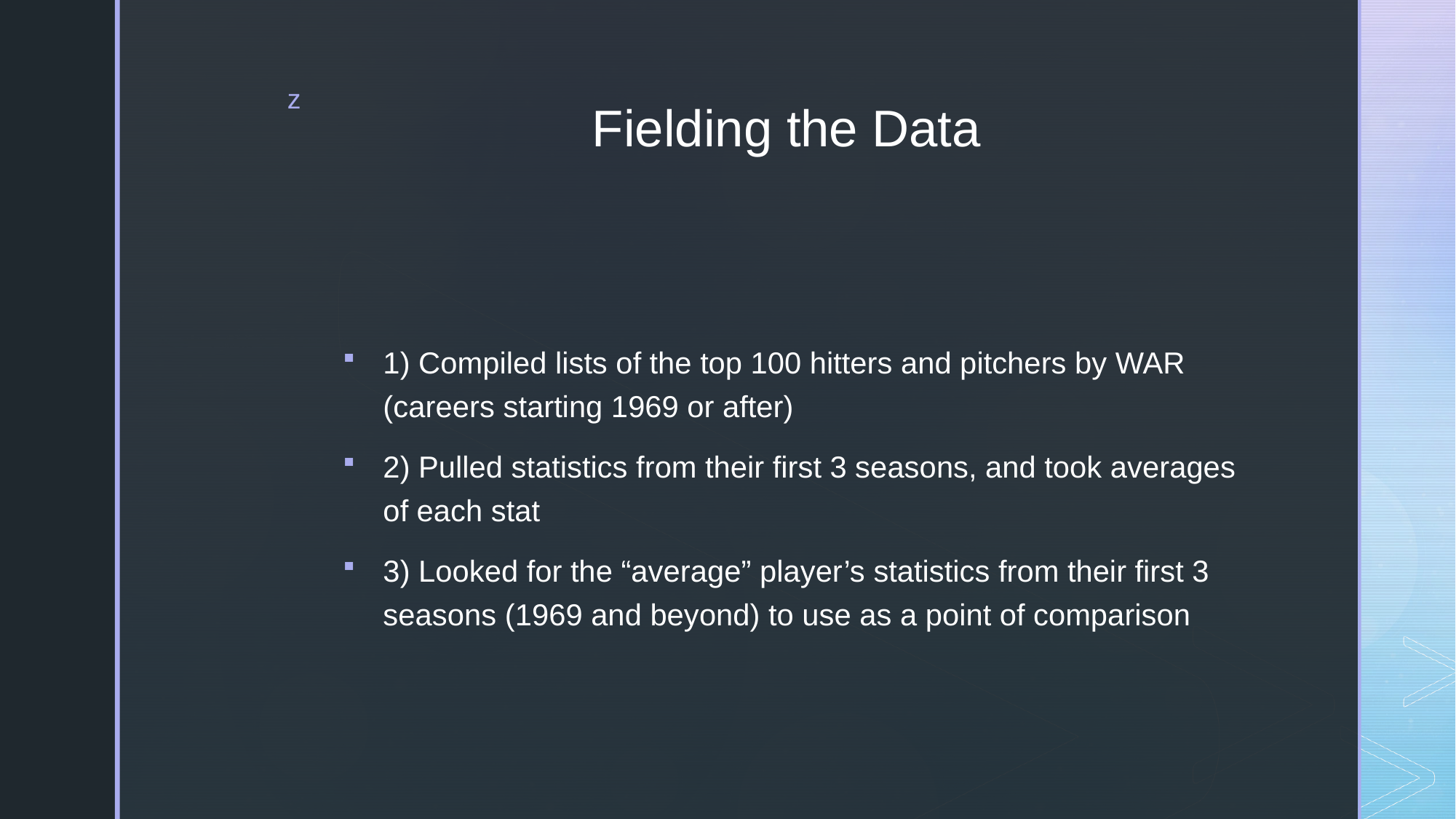

# Fielding the Data
1) Compiled lists of the top 100 hitters and pitchers by WAR (careers starting 1969 or after)
2) Pulled statistics from their first 3 seasons, and took averages of each stat
3) Looked for the “average” player’s statistics from their first 3 seasons (1969 and beyond) to use as a point of comparison